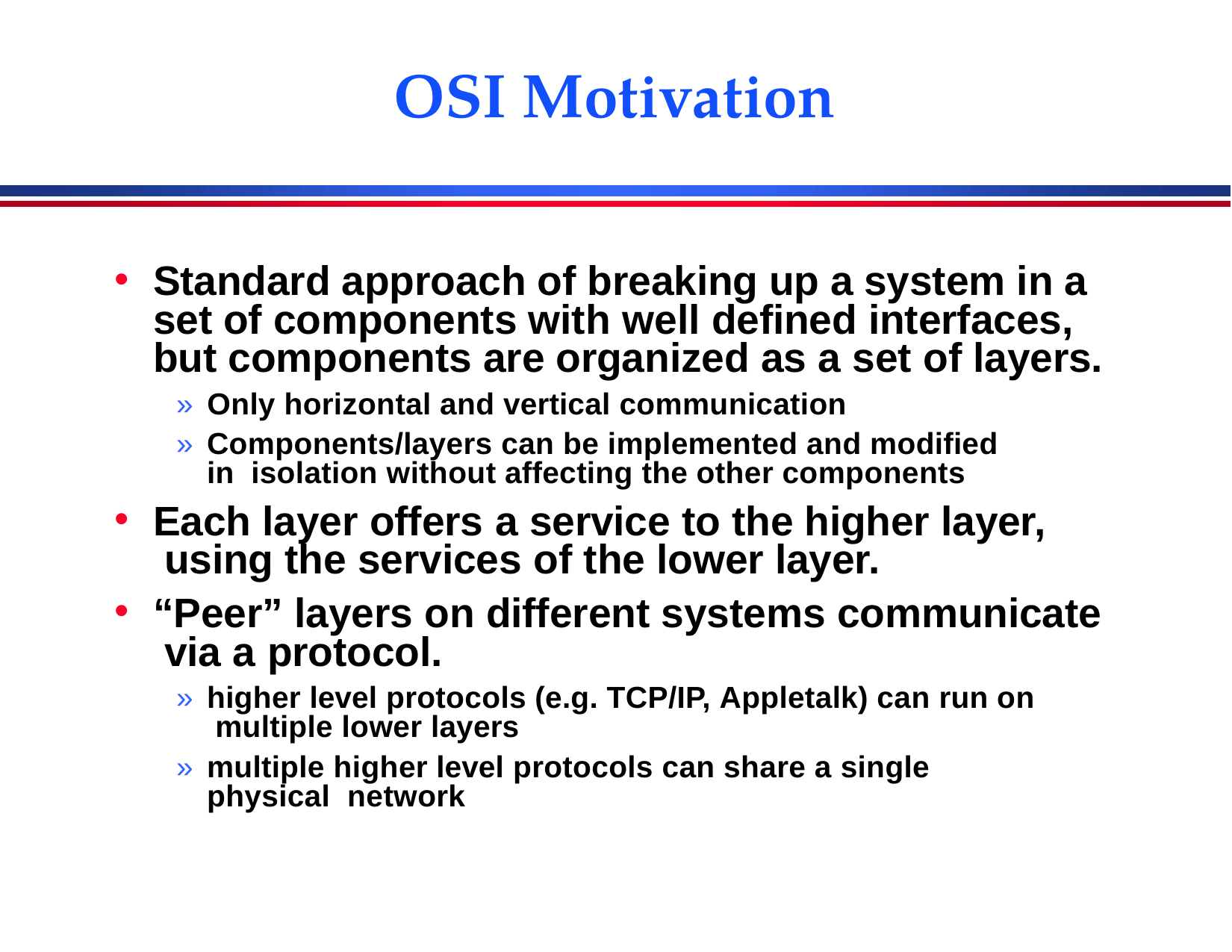

# OSI Motivation
Standard approach of breaking up a system in a  set of components with well defined interfaces,  but components are organized as a set of layers.
» Only horizontal and vertical communication
» Components/layers can be implemented and modified in  isolation without affecting the other components
Each layer offers a service to the higher layer,  using the services of the lower layer.
“Peer” layers on different systems communicate  via a protocol.
» higher level protocols (e.g. TCP/IP, Appletalk) can run on  multiple lower layers
» multiple higher level protocols can share a single physical  network